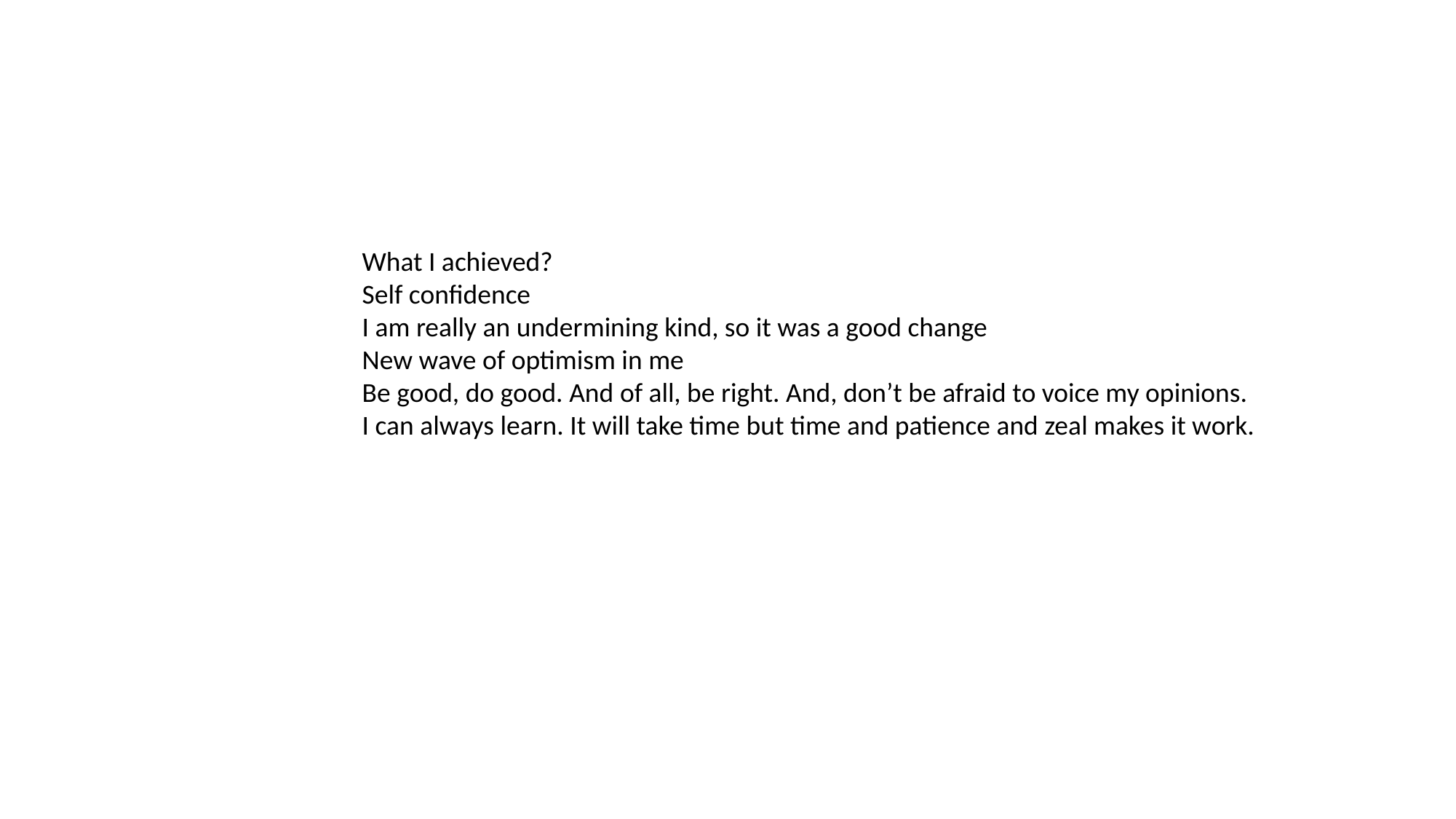

What I achieved?
Self confidence
I am really an undermining kind, so it was a good change
New wave of optimism in me
Be good, do good. And of all, be right. And, don’t be afraid to voice my opinions.
I can always learn. It will take time but time and patience and zeal makes it work.